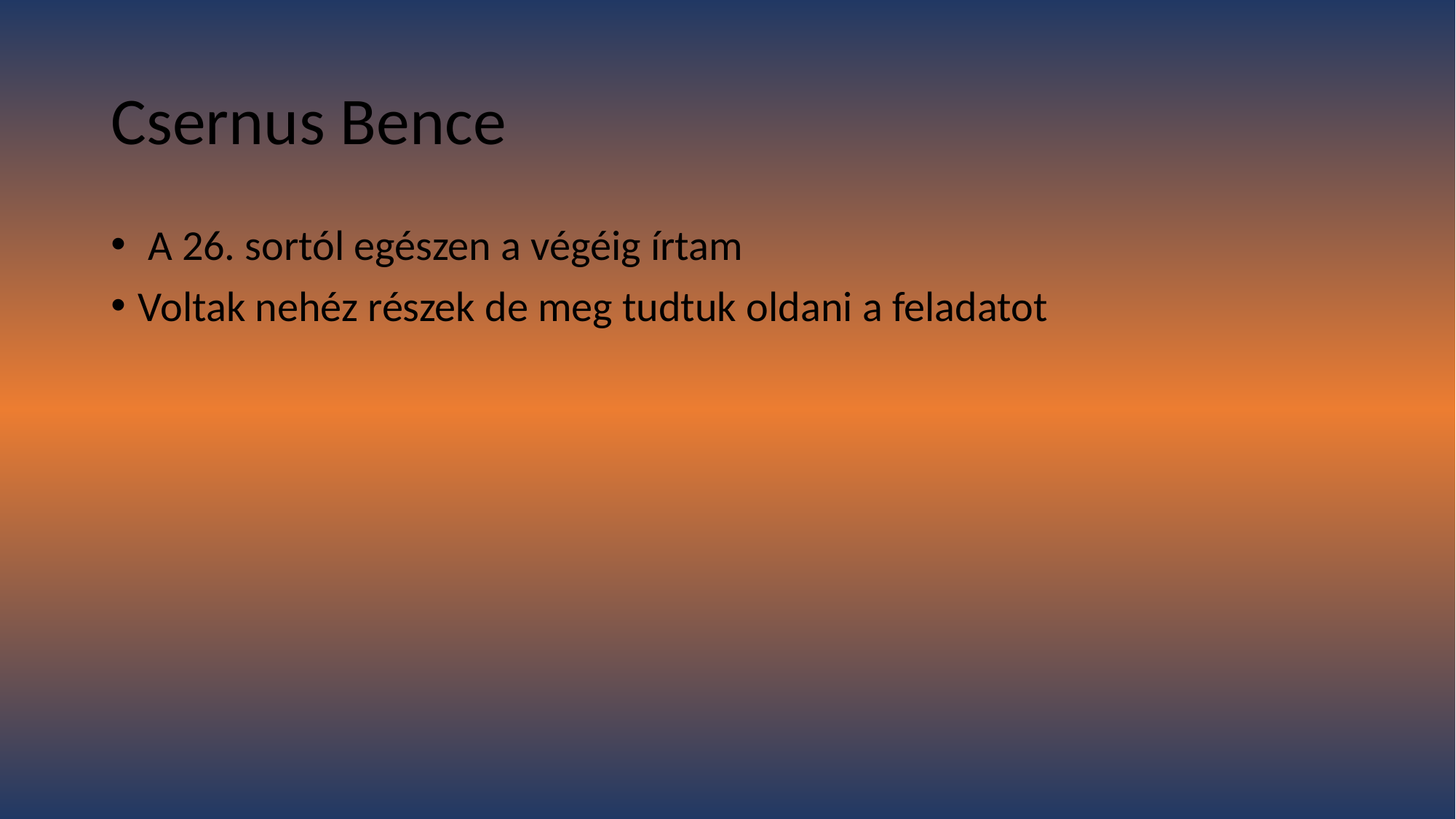

# Csernus Bence
 A 26. sortól egészen a végéig írtam
Voltak nehéz részek de meg tudtuk oldani a feladatot